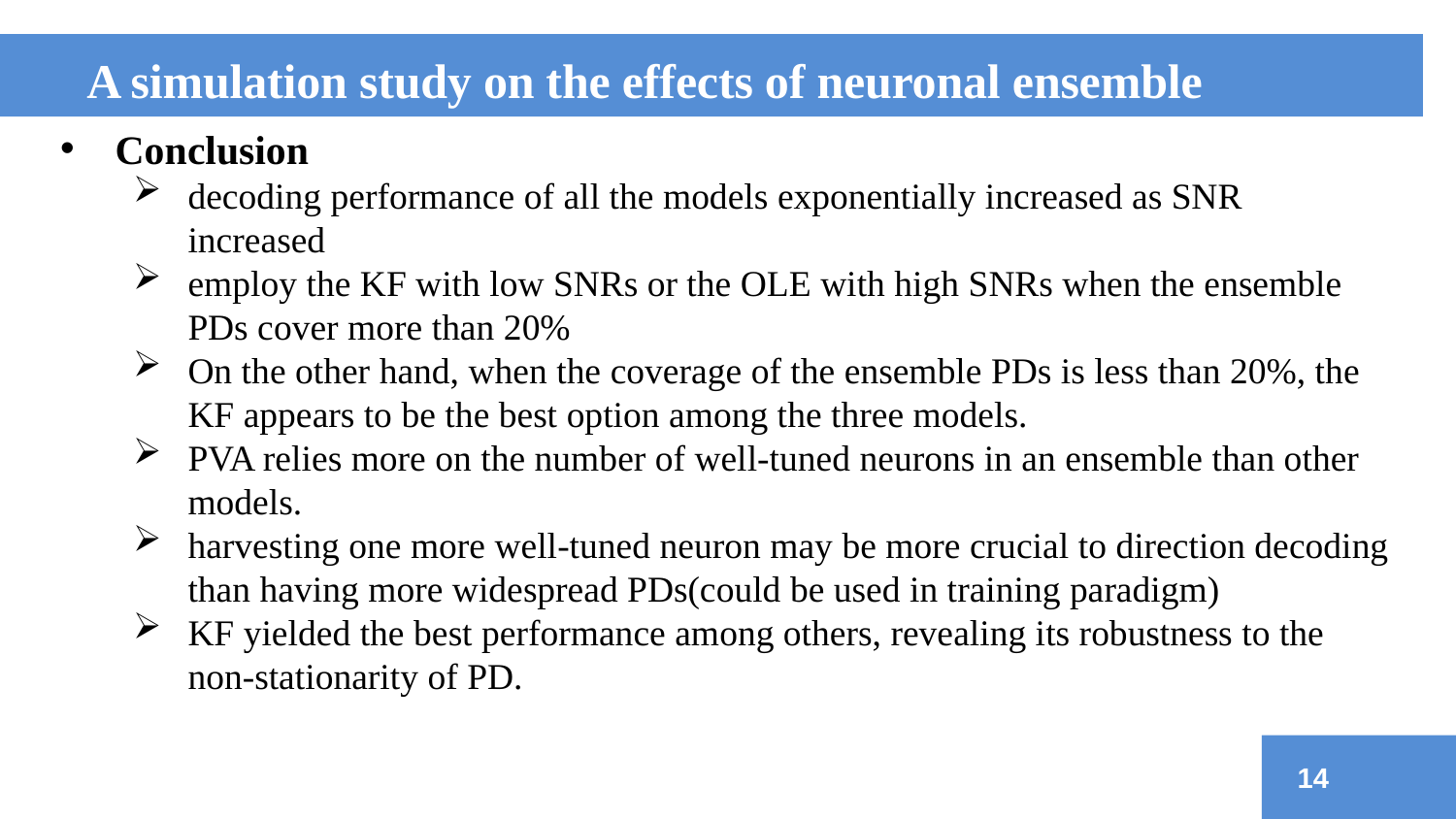

A simulation study on the effects of neuronal ensemble
Conclusion
decoding performance of all the models exponentially increased as SNR increased
employ the KF with low SNRs or the OLE with high SNRs when the ensemble PDs cover more than 20%
On the other hand, when the coverage of the ensemble PDs is less than 20%, the KF appears to be the best option among the three models.
PVA relies more on the number of well-tuned neurons in an ensemble than other models.
harvesting one more well-tuned neuron may be more crucial to direction decoding than having more widespread PDs(could be used in training paradigm)
KF yielded the best performance among others, revealing its robustness to the non-stationarity of PD.

14